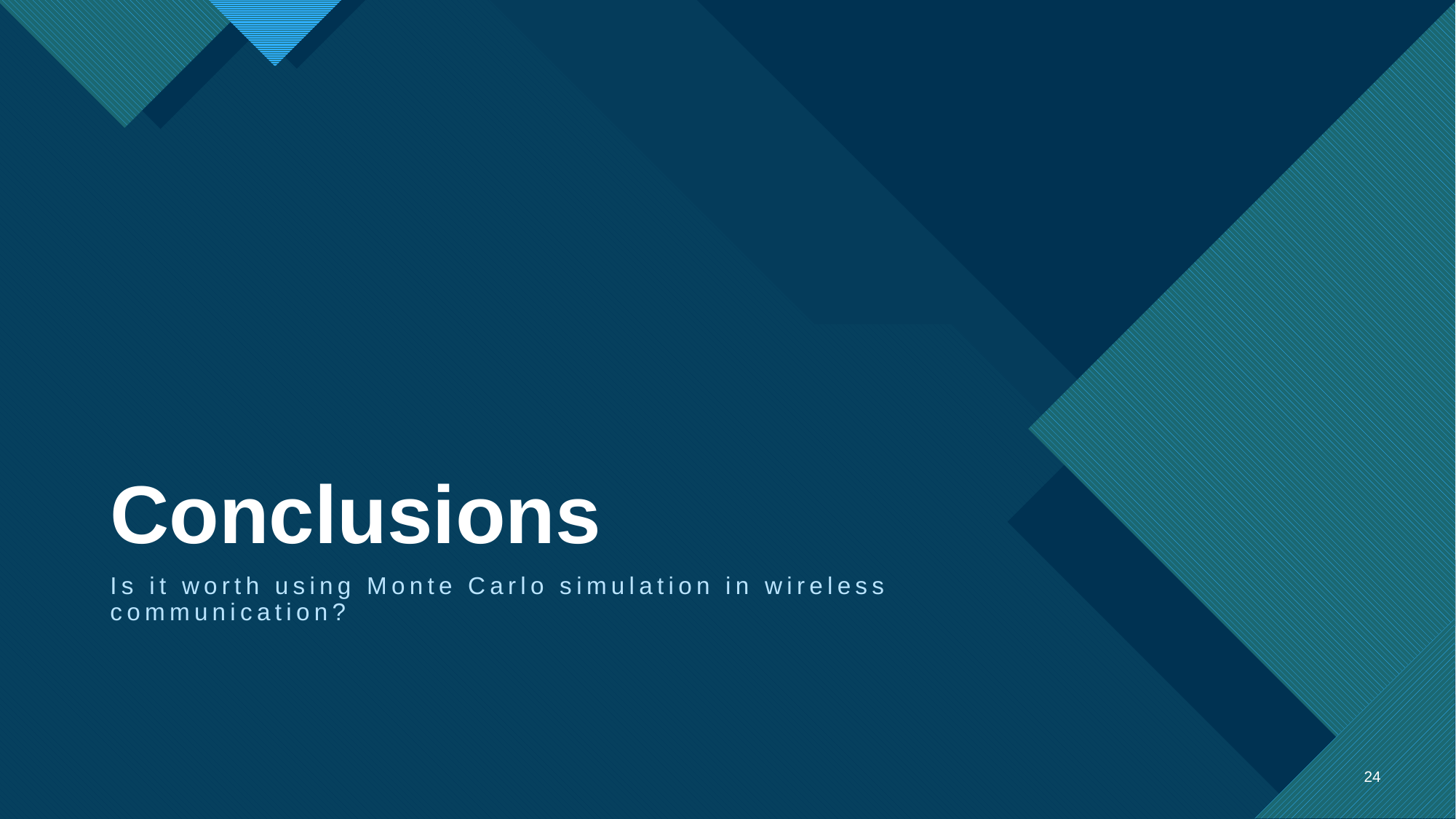

# Conclusions
Is it worth using Monte Carlo simulation in wireless communication?
24